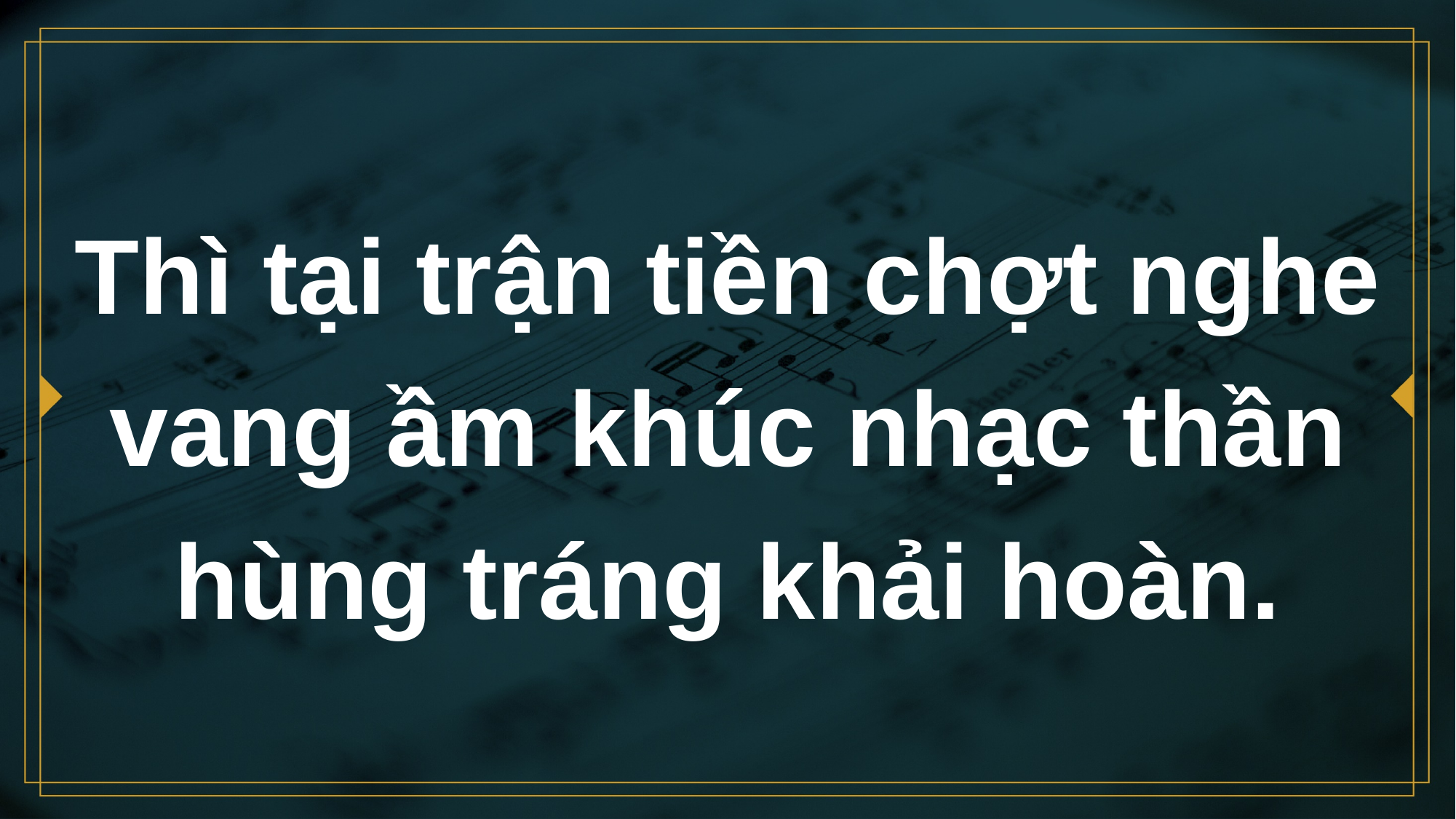

# Thì tại trận tiền chợt nghe vang ầm khúc nhạc thần hùng tráng khải hoàn.